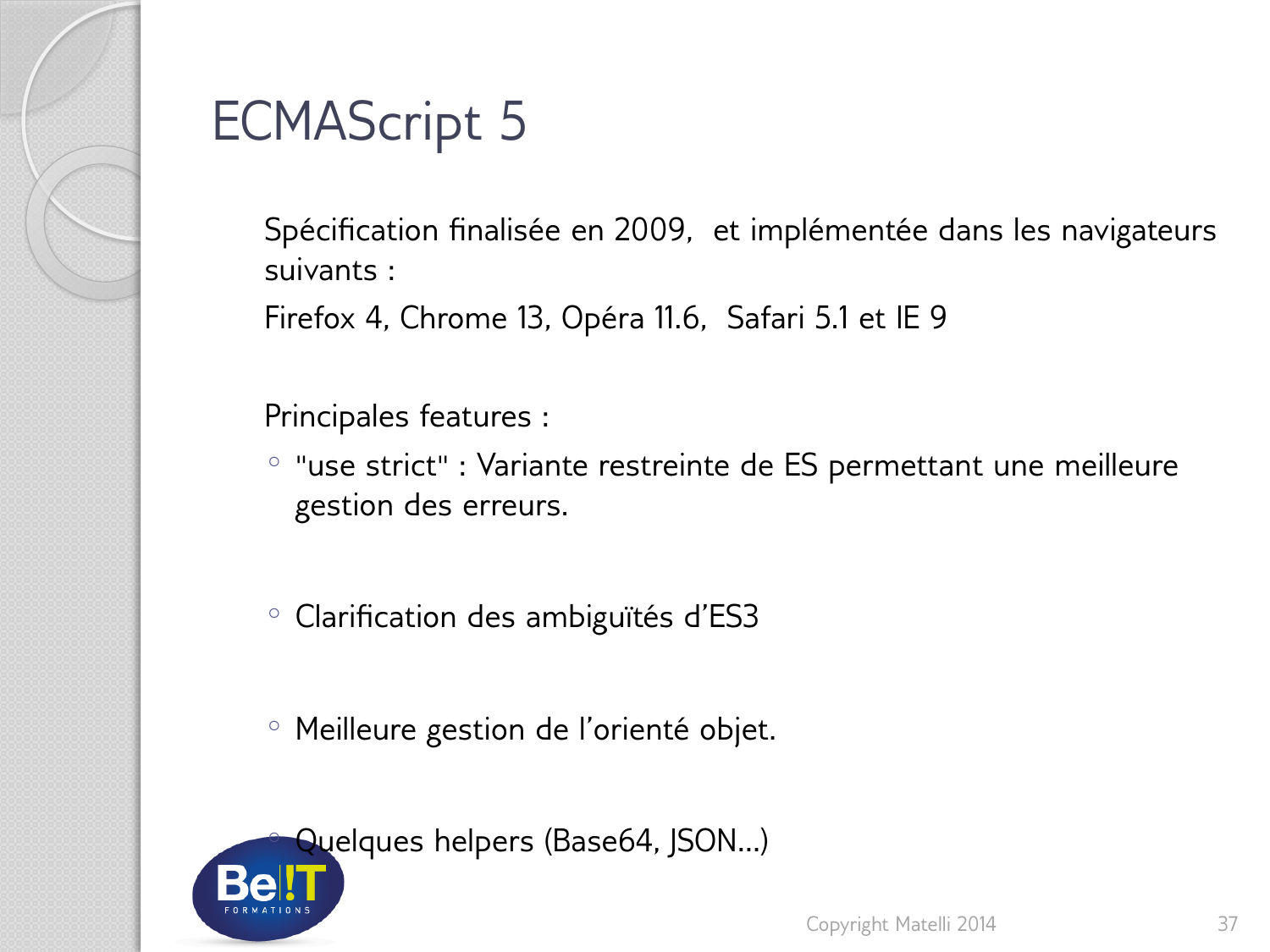

# ECMAScript 5
Spécification finalisée en 2009,  et implémentée dans les navigateurs suivants :
	Firefox 4, Chrome 13, Opéra 11.6,  Safari 5.1 et IE 9

Principales features :
"use strict" : Variante restreinte de ES permettant une meilleure gestion des erreurs.

Clarification des ambiguïtés d’ES3

Meilleure gestion de l’orienté objet.

Quelques helpers (Base64, JSON…)

Copyright Matelli 2014
37